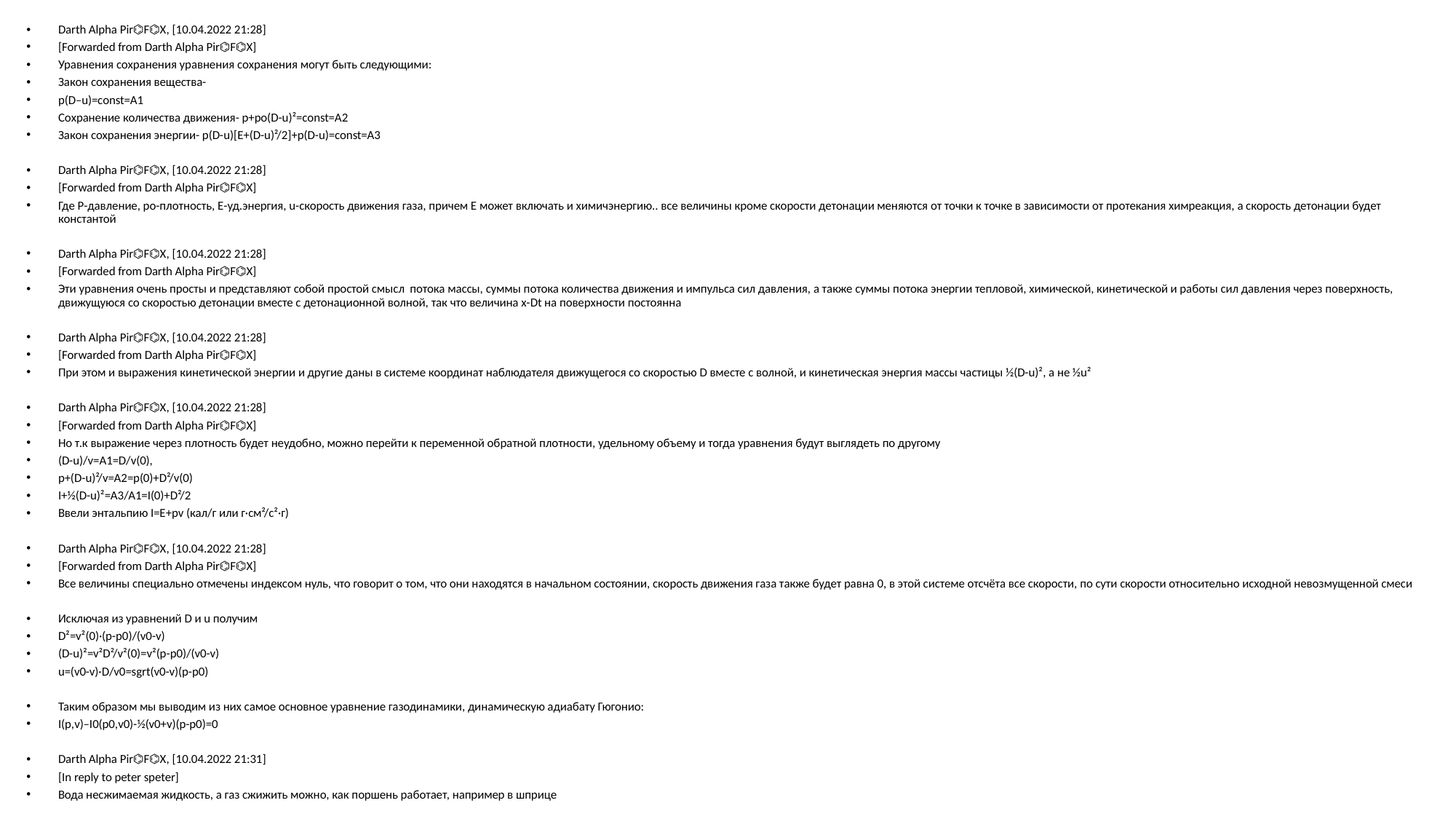

Darth Alpha Pir⌬F⌬X, [10.04.2022 21:28]
[Forwarded from Darth Alpha Pir⌬F⌬X]
Уравнения сохранения уравнения сохранения могут быть следующими:
Закон сохранения вещества-
р(D–u)=const=A1
Сохранение количества движения- р+pо(D-u)²=const=A2
Закон сохранения энергии- р(D-u)[E+(D-u)²/2]+p(D-u)=const=A3

Darth Alpha Pir⌬F⌬X, [10.04.2022 21:28]
[Forwarded from Darth Alpha Pir⌬F⌬X]
Где Р-давление, ро-плотность, Е-уд.энергия, u-скорость движения газа, причем Е может включать и химичэнергию.. все величины кроме скорости детонации меняются от точки к точке в зависимости от протекания химреакция, а скорость детонации будет константой

Darth Alpha Pir⌬F⌬X, [10.04.2022 21:28]
[Forwarded from Darth Alpha Pir⌬F⌬X]
Эти уравнения очень просты и представляют собой простой смысл  потока массы, суммы потока количества движения и импульса сил давления, а также суммы потока энергии тепловой, химической, кинетической и работы сил давления через поверхность, движущуюся со скоростью детонации вместе с детонационной волной, так что величина х-Dt на поверхности постоянна

Darth Alpha Pir⌬F⌬X, [10.04.2022 21:28]
[Forwarded from Darth Alpha Pir⌬F⌬X]
При этом и выражения кинетической энергии и другие даны в системе координат наблюдателя движущегося со скоростью D вместе с волной, и кинетическая энергия массы частицы ½(D-u)², а не ½u²

Darth Alpha Pir⌬F⌬X, [10.04.2022 21:28]
[Forwarded from Darth Alpha Pir⌬F⌬X]
Но т.к выражение через плотность будет неудобно, можно перейти к переменной обратной плотности, удельному объему и тогда уравнения будут выглядеть по другому
(D-u)/v=A1=D/v(0),
p+(D-u)²/v=A2=p(0)+D²/v(0)
I+½(D-u)²=A3/A1=I(0)+D²/2
Ввели энтальпию I=E+pv (кал/г или г·см²/с²·г)

Darth Alpha Pir⌬F⌬X, [10.04.2022 21:28]
[Forwarded from Darth Alpha Pir⌬F⌬X]
Все величины специально отмечены индексом нуль, что говорит о том, что они находятся в начальном состоянии, скорость движения газа также будет равна 0, в этой системе отсчёта все скорости, по сути скорости относительно исходной невозмущенной смеси

Исключая из уравнений D и u получим
D²=v²(0)·(p-p0)/(v0-v)
(D-u)²=v²D²/v²(0)=v²(p-p0)/(v0-v)
u=(v0-v)·D/v0=sgrt(v0-v)(p-p0)

Таким образом мы выводим из них самое основное уравнение газодинамики, динамическую адиабату Гюгонио:
I(p,v)–I0(p0,v0)-½(v0+v)(p-p0)=0

Darth Alpha Pir⌬F⌬X, [10.04.2022 21:31]
[In reply to peter speter]
Вода несжимаемая жидкость, а газ сжижить можно, как поршень работает, например в шприце